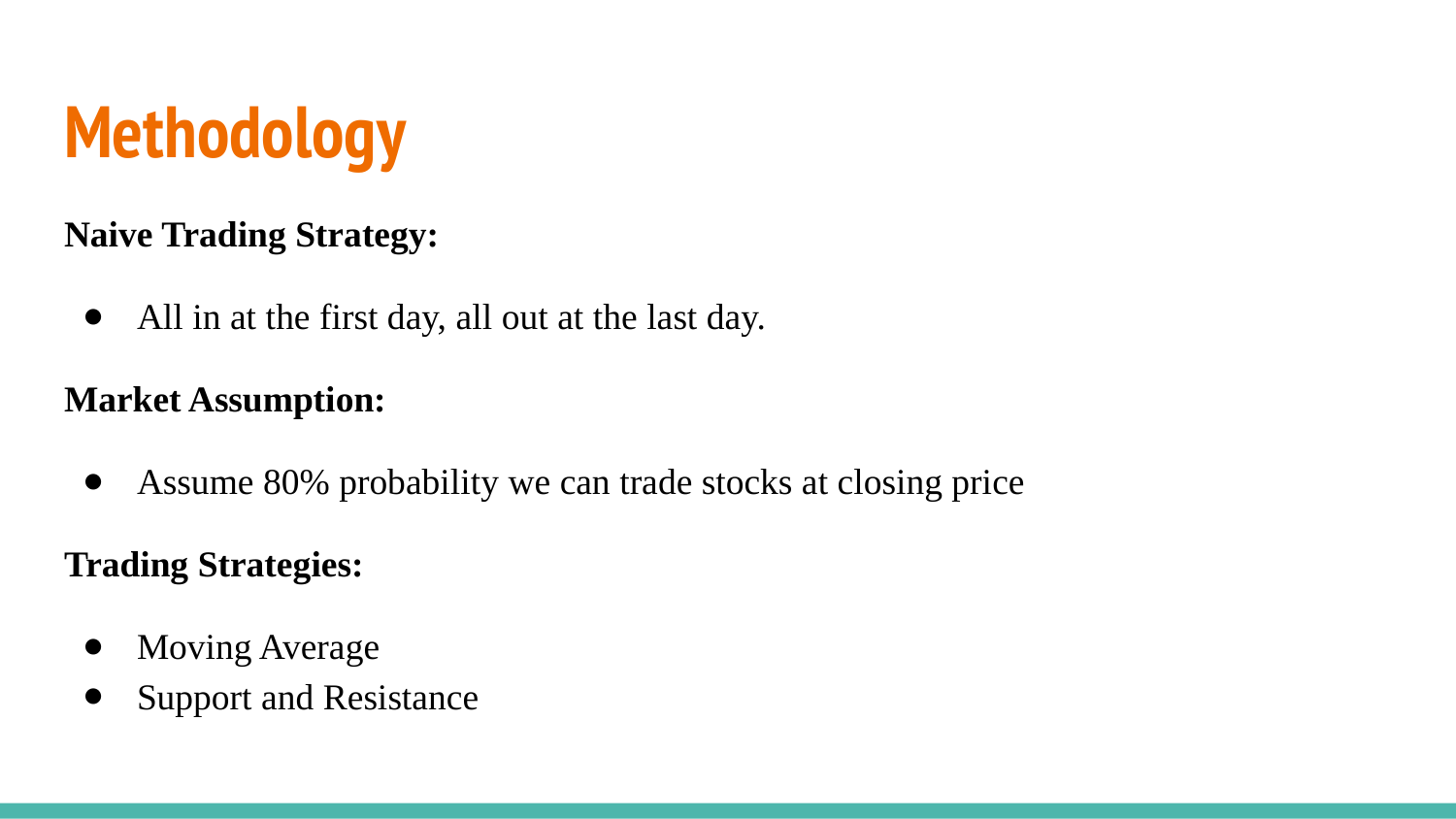

# Methodology
Naive Trading Strategy:
All in at the first day, all out at the last day.
Market Assumption:
Assume 80% probability we can trade stocks at closing price
Trading Strategies:
Moving Average
Support and Resistance